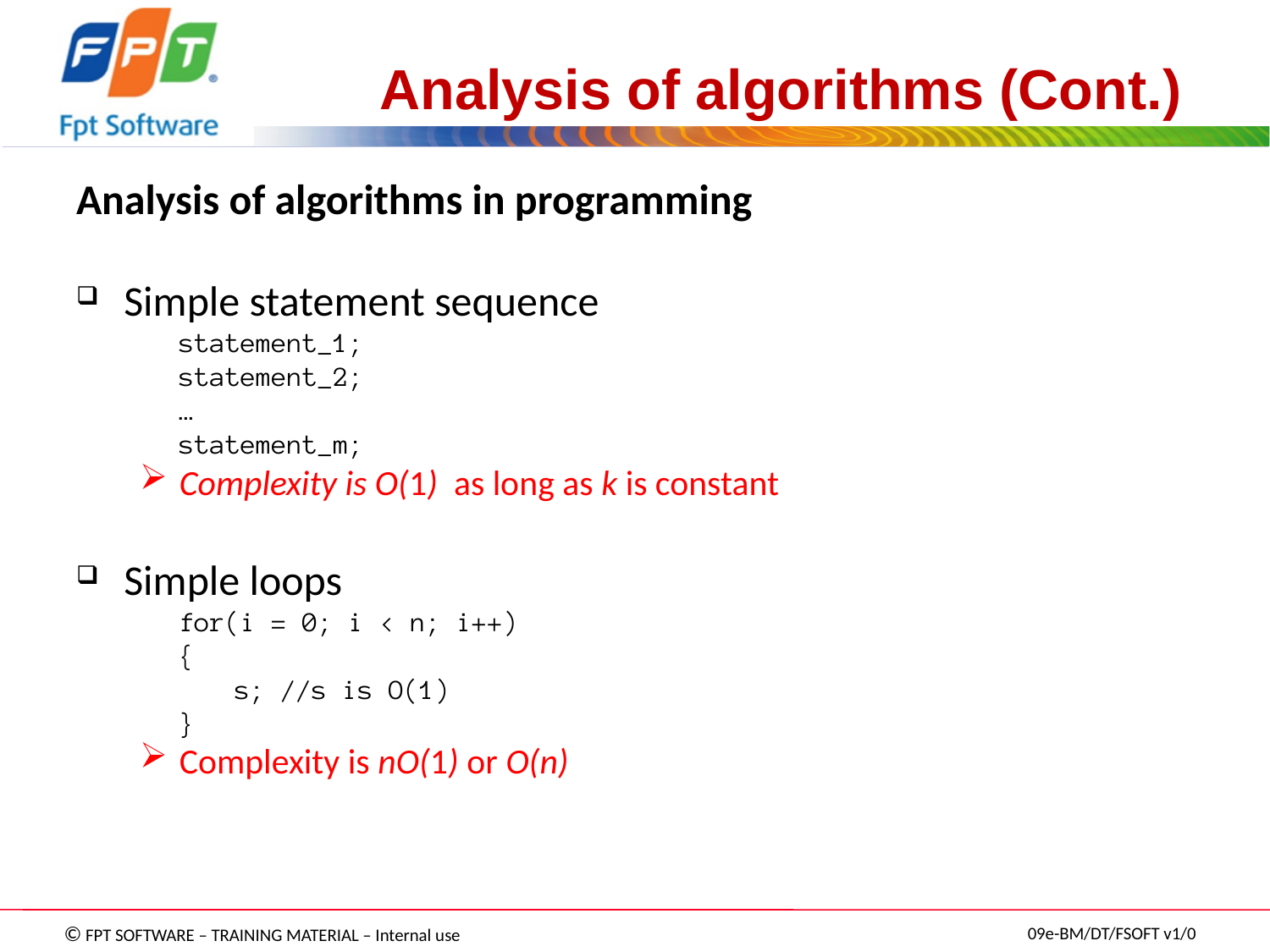

# Analysis of algorithms (Cont.)
Analysis of algorithms in programming

Simple statement sequence
statement_1;
statement_2;
…
statement_m;
Complexity is O(1)  as long as k is constant

Simple loops
for(i = 0; i < n; i++)
{
s; //s is O(1)
}
Complexity is nO(1) or O(n)